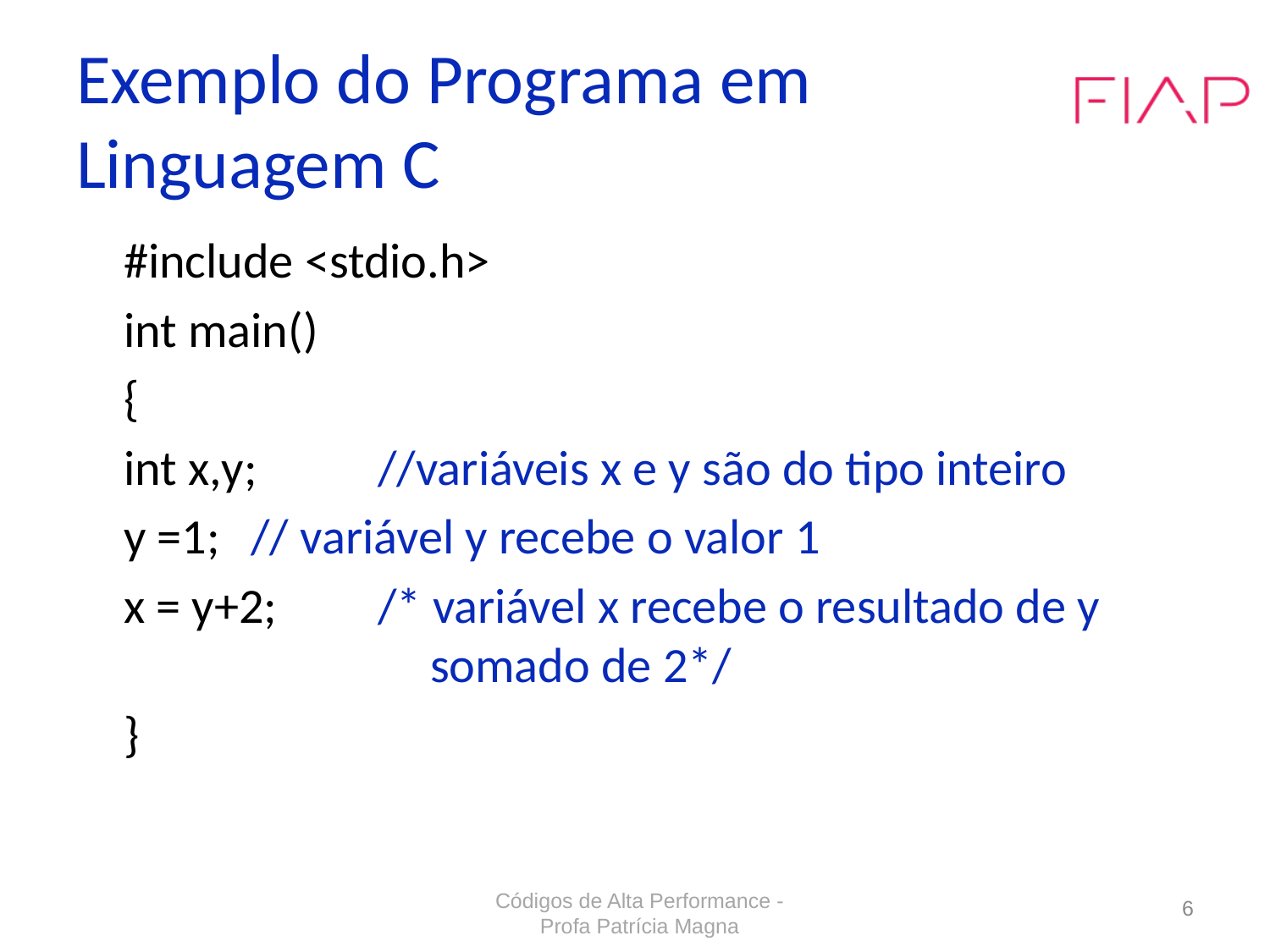

# Exemplo do Programa em Linguagem C
	#include <stdio.h>
	int main()
	{
	int x,y;	//variáveis x e y são do tipo inteiro
	y =1;	// variável y recebe o valor 1
	x = y+2;	/* variável x recebe o resultado de y 		                somado de 2*/
	}
Códigos de Alta Performance - Profa Patrícia Magna
6